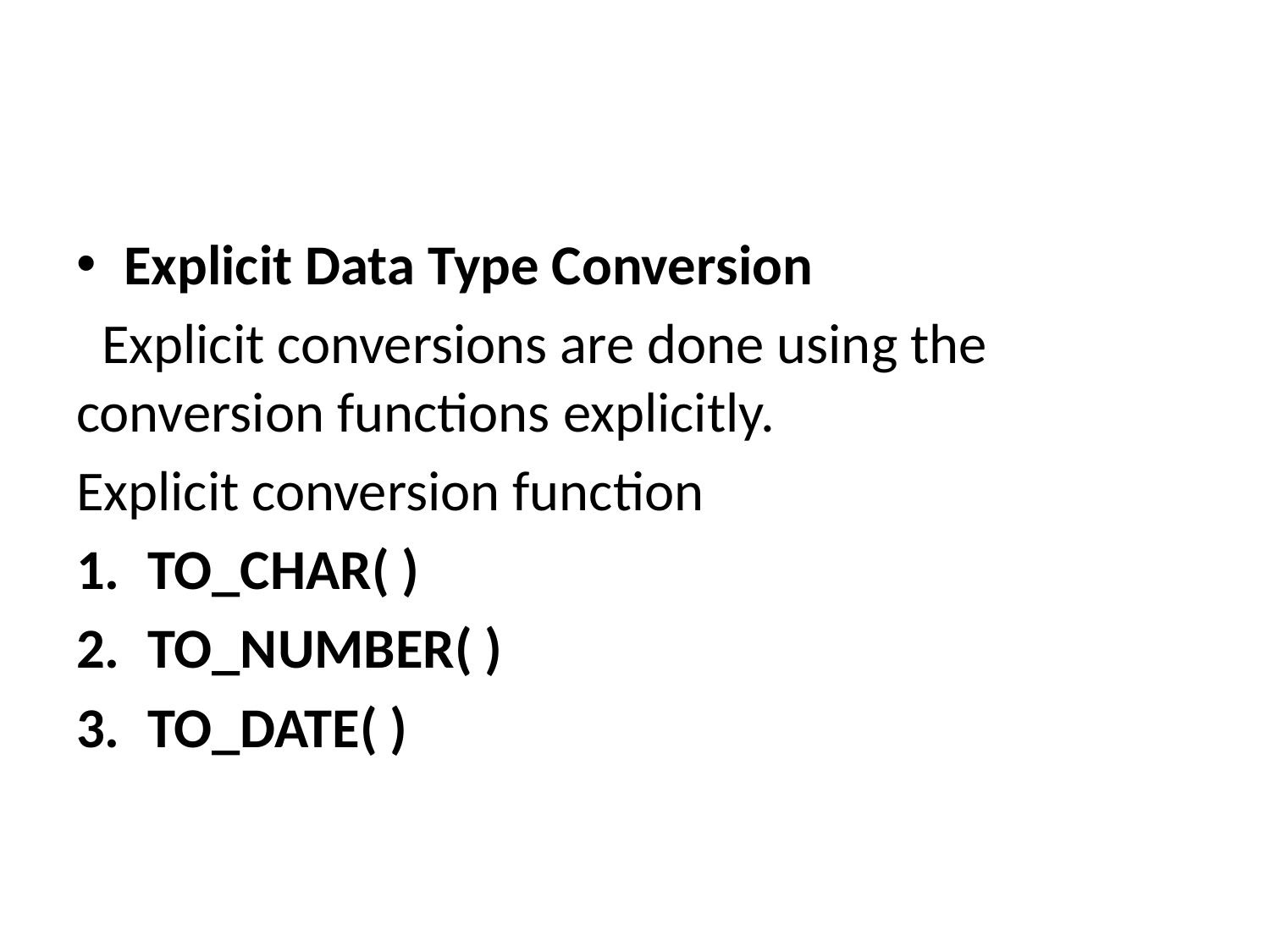

Explicit Data Type Conversion
  Explicit conversions are done using the conversion functions explicitly.
Explicit conversion function
TO_CHAR( )
TO_NUMBER( )
TO_DATE( )